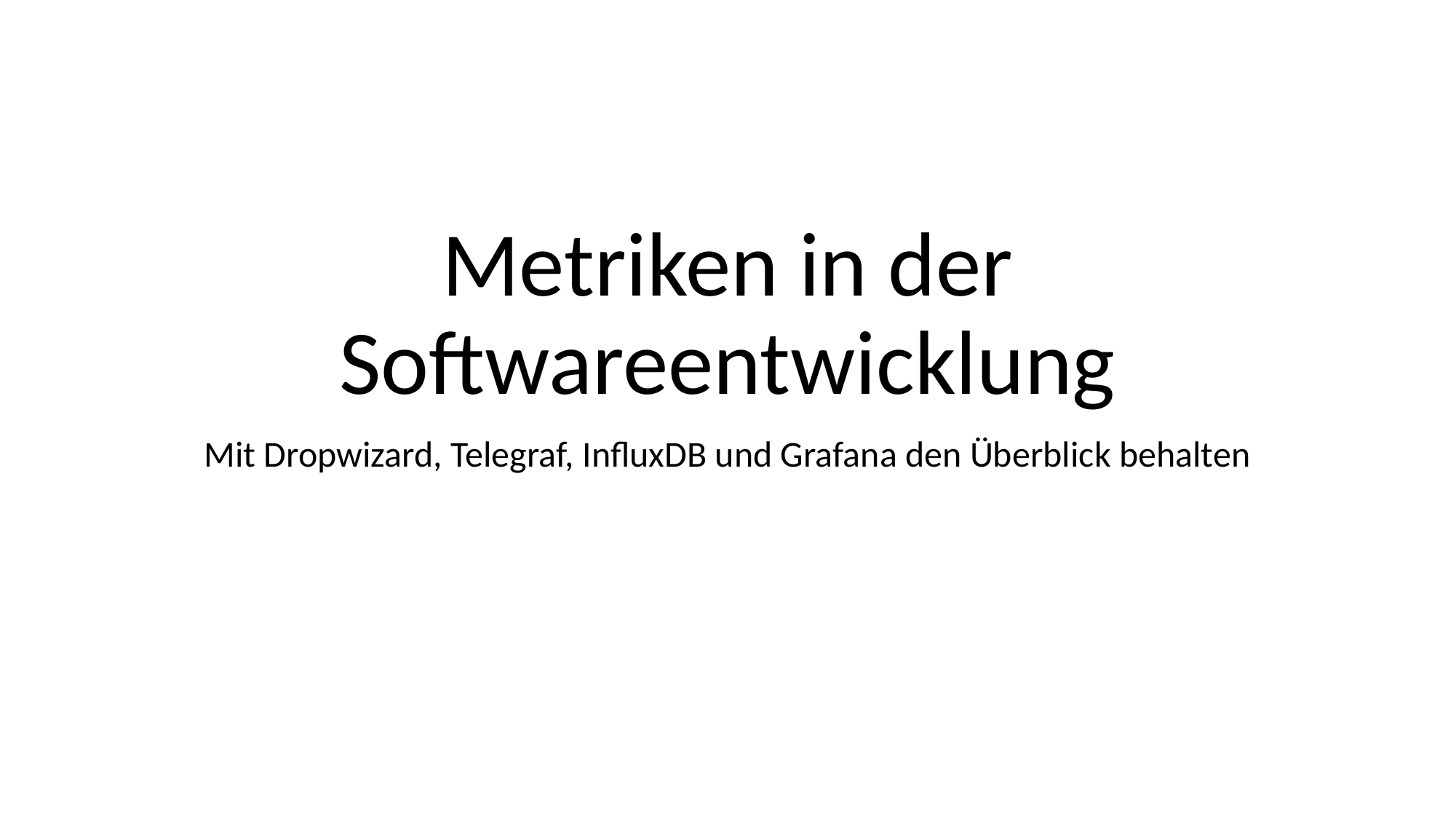

# Metriken in der Softwareentwicklung
Mit Dropwizard, Telegraf, InfluxDB und Grafana den Überblick behalten